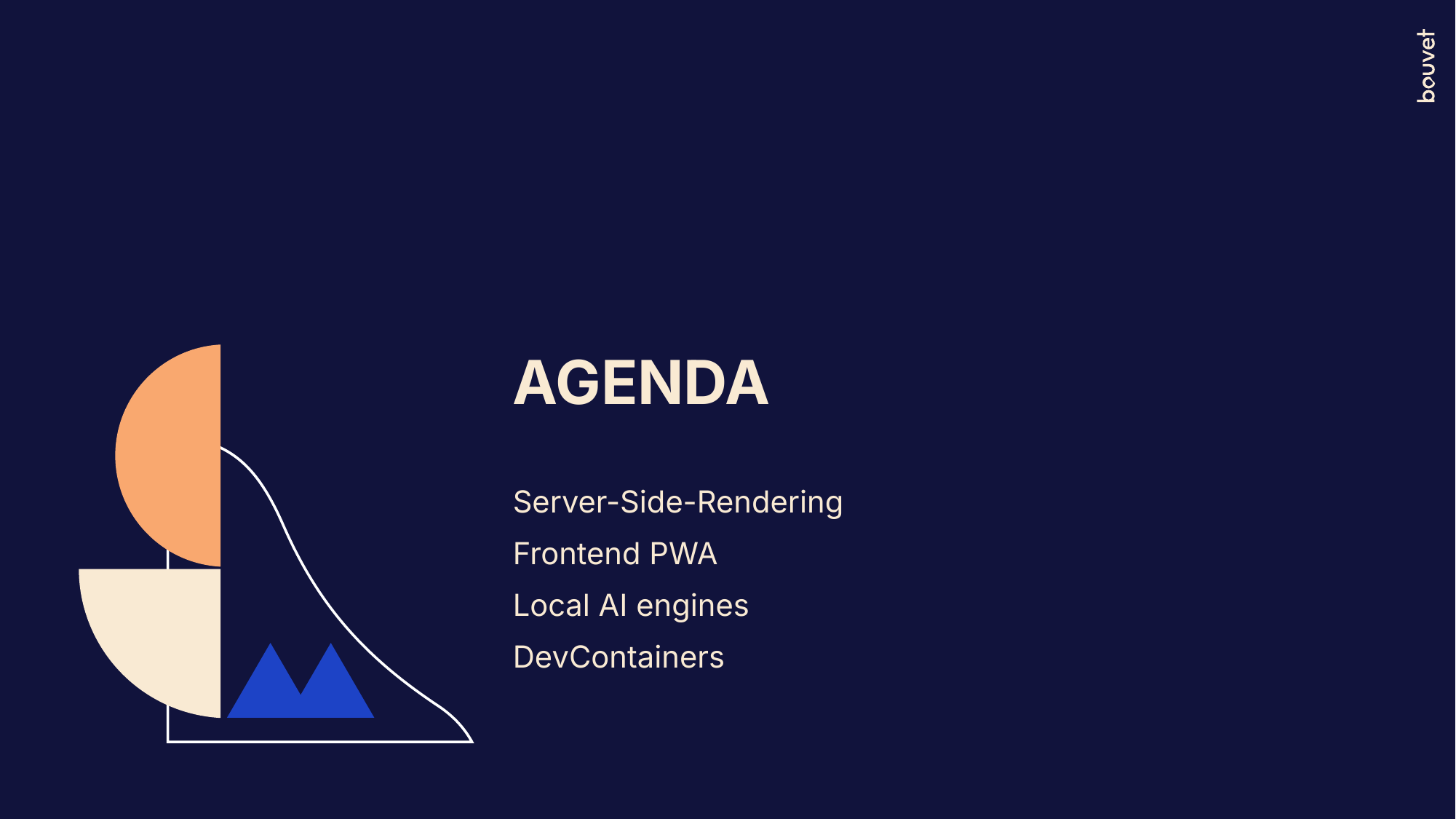

Server-side rendering
# Agenda
Server-Side-Rendering
Frontend PWA
Local AI engines
DevContainers